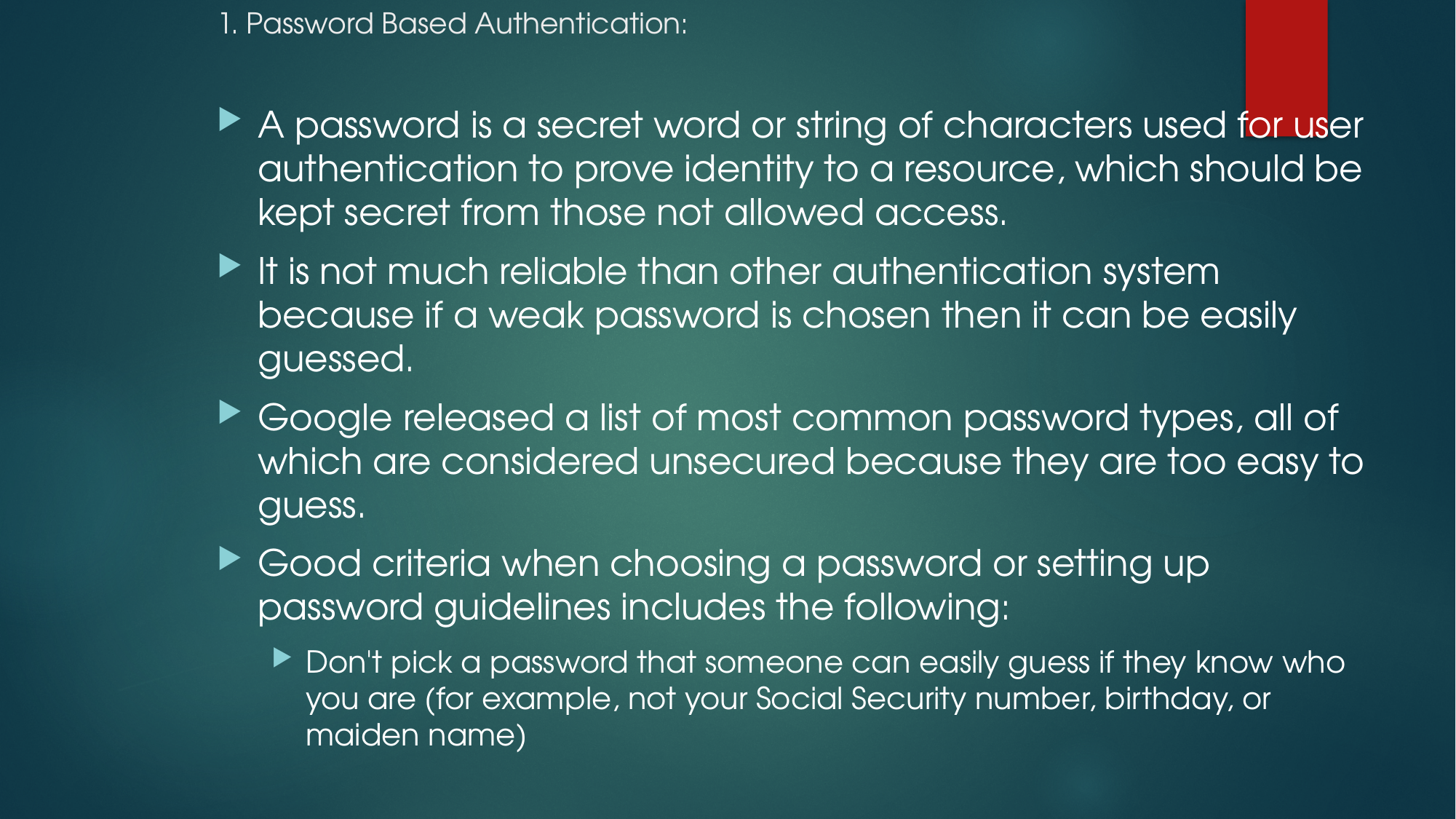

# 1. Password Based Authentication:
A password is a secret word or string of characters used for user authentication to prove identity to a resource, which should be kept secret from those not allowed access.
It is not much reliable than other authentication system because if a weak password is chosen then it can be easily guessed.
Google released a list of most common password types, all of which are considered unsecured because they are too easy to guess.
Good criteria when choosing a password or setting up password guidelines includes the following:
Don't pick a password that someone can easily guess if they know who you are (for example, not your Social Security number, birthday, or maiden name)